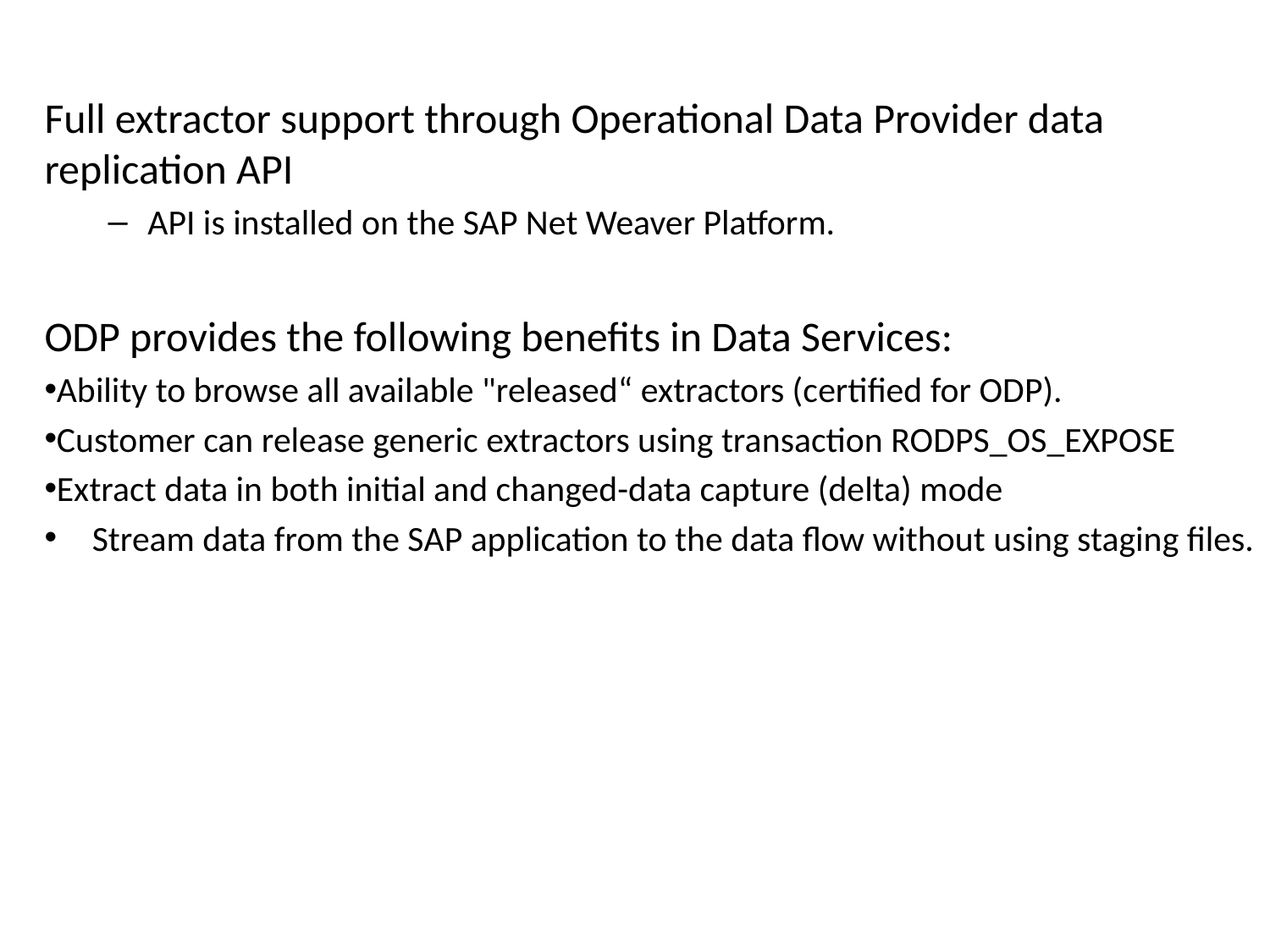

Full extractor support through Operational Data Provider data replication API
API is installed on the SAP Net Weaver Platform.

ODP provides the following benefits in Data Services:
Ability to browse all available "released“ extractors (certified for ODP).
Customer can release generic extractors using transaction RODPS_OS_EXPOSE
Extract data in both initial and changed-data capture (delta) mode
Stream data from the SAP application to the data flow without using staging files.